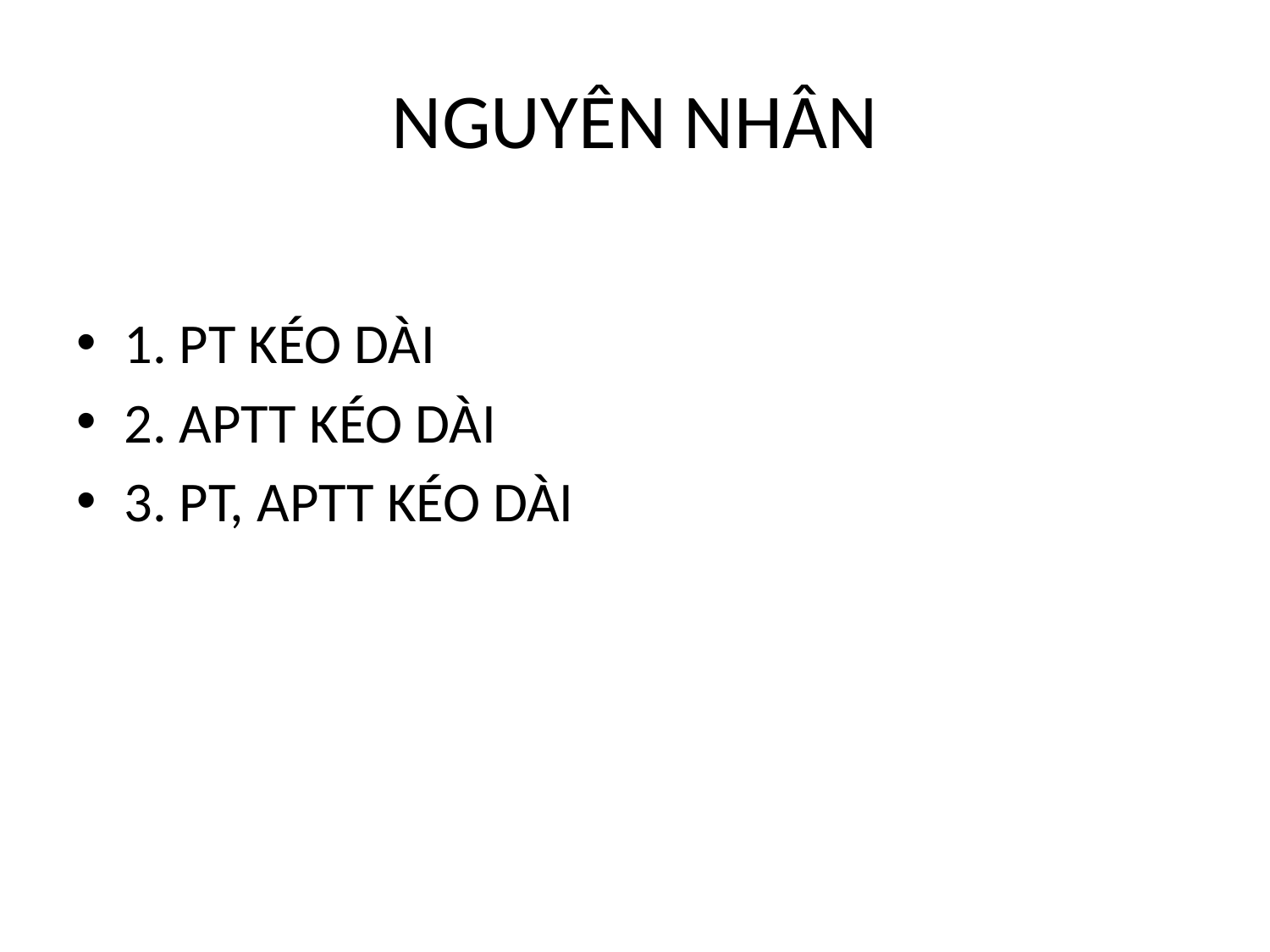

# NGUYÊN NHÂN

1. PT KÉO DÀI
2. APTT KÉO DÀI
3. PT, APTT KÉO DÀI